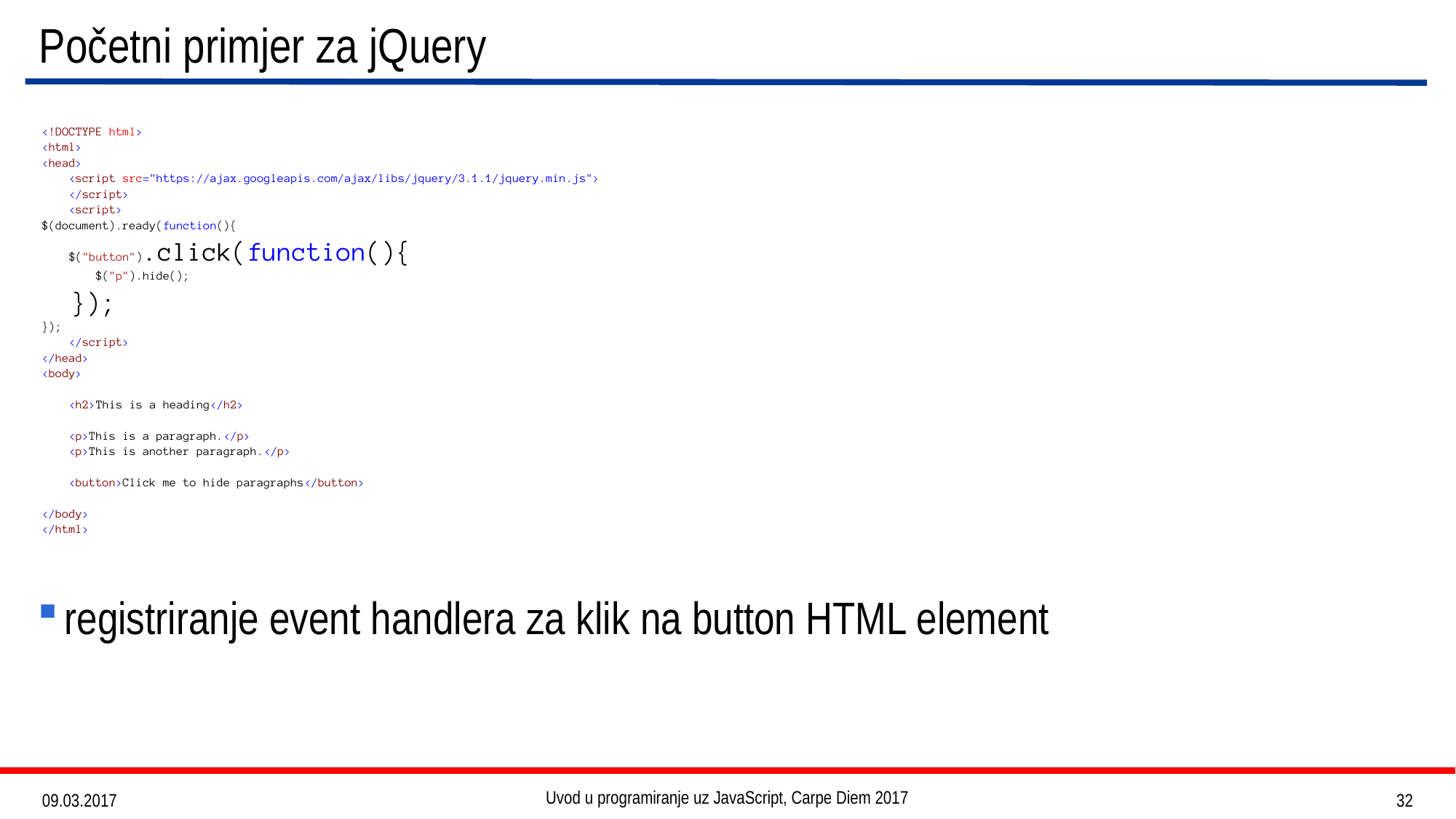

# Početni primjer za jQuery
<!DOCTYPE html>
<html>
<head>
    <script src="https://ajax.googleapis.com/ajax/libs/jquery/3.1.1/jquery.min.js">
    </script>
    <script>
$(document).ready(function(){
    $("button").click(function(){
        $("p").hide();
  });
});
    </script>
</head>
<body>

    <h2>This is a heading</h2>

    <p>This is a paragraph.</p>
    <p>This is another paragraph.</p>

    <button>Click me to hide paragraphs</button>

</body>
</html>

registriranje event handlera za klik na button HTML element
Uvod u programiranje uz JavaScript, Carpe Diem 2017
32
09.03.2017